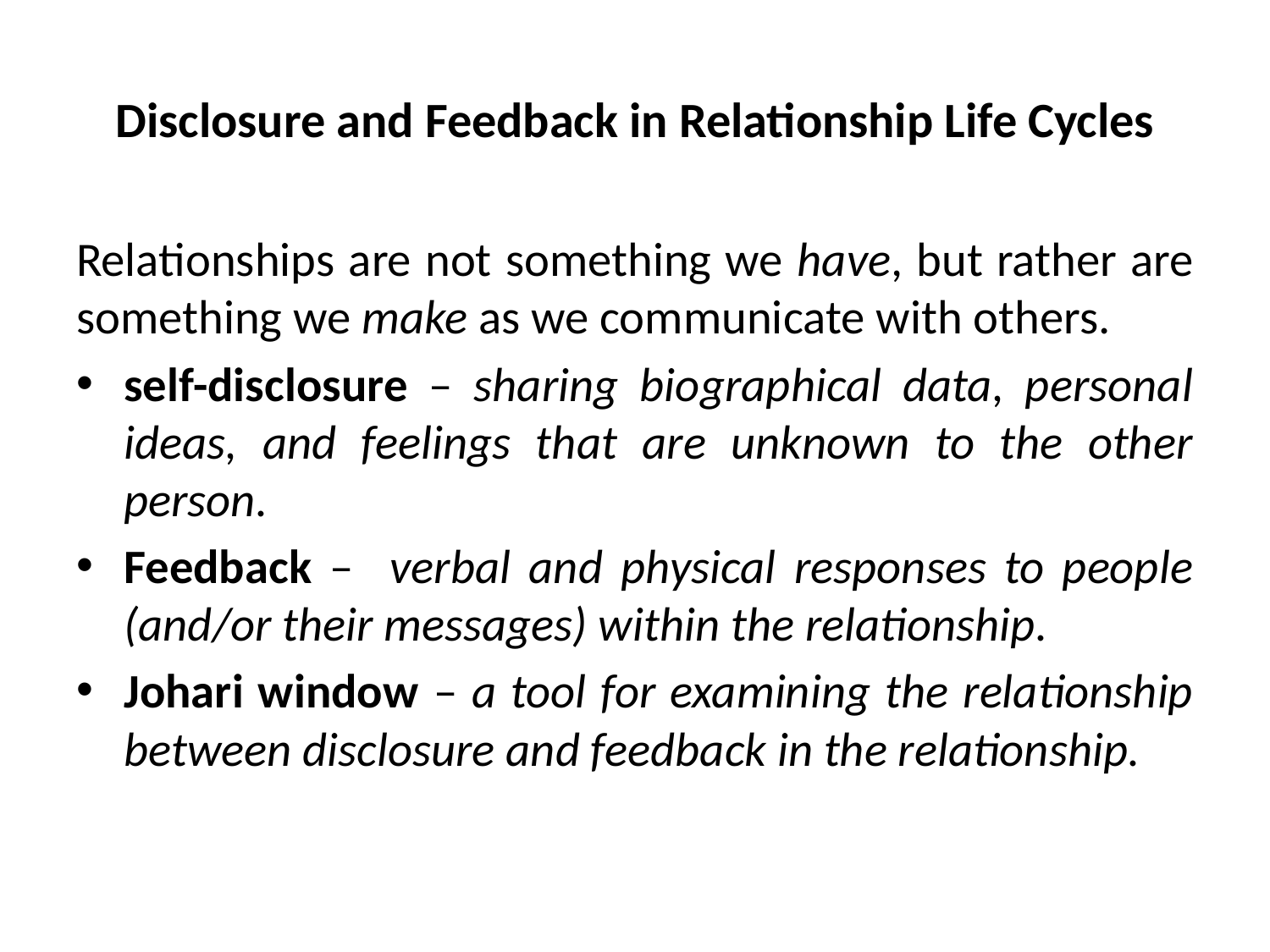

# Disclosure and Feedback in Relationship Life Cycles
Relationships are not something we have, but rather are something we make as we communicate with others.
self-disclosure – sharing biographical data, personal ideas, and feelings that are unknown to the other person.
Feedback –  verbal and physical responses to people (and/or their messages) within the relationship.
Johari window – a tool for examining the relationship between disclosure and feedback in the relationship.